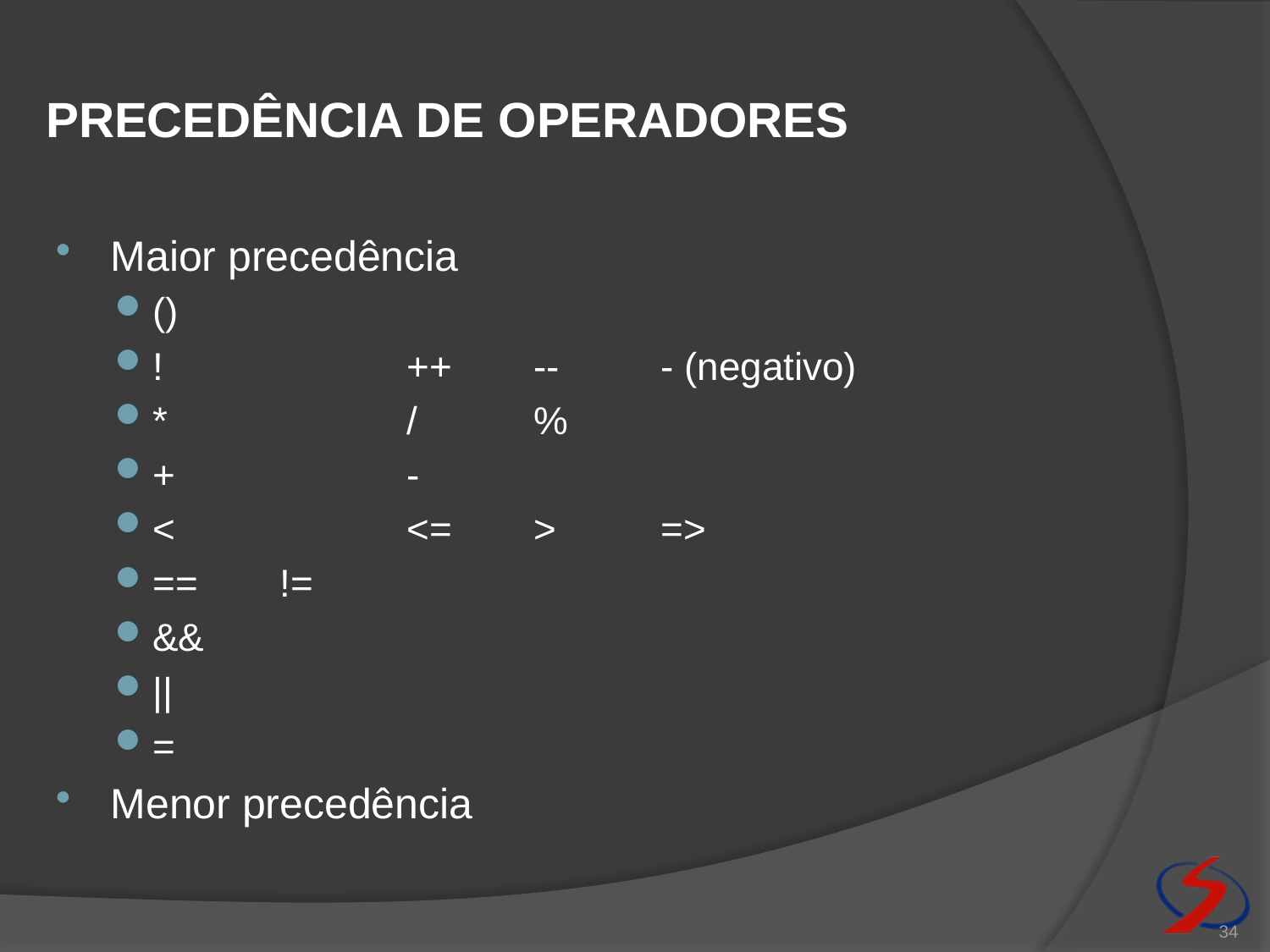

# Precedência de Operadores
Maior precedência
()
!		++	--	- (negativo)
*		/	%
+		-
<		<=	>	=>
==	!=
&&
||
=
Menor precedência
34